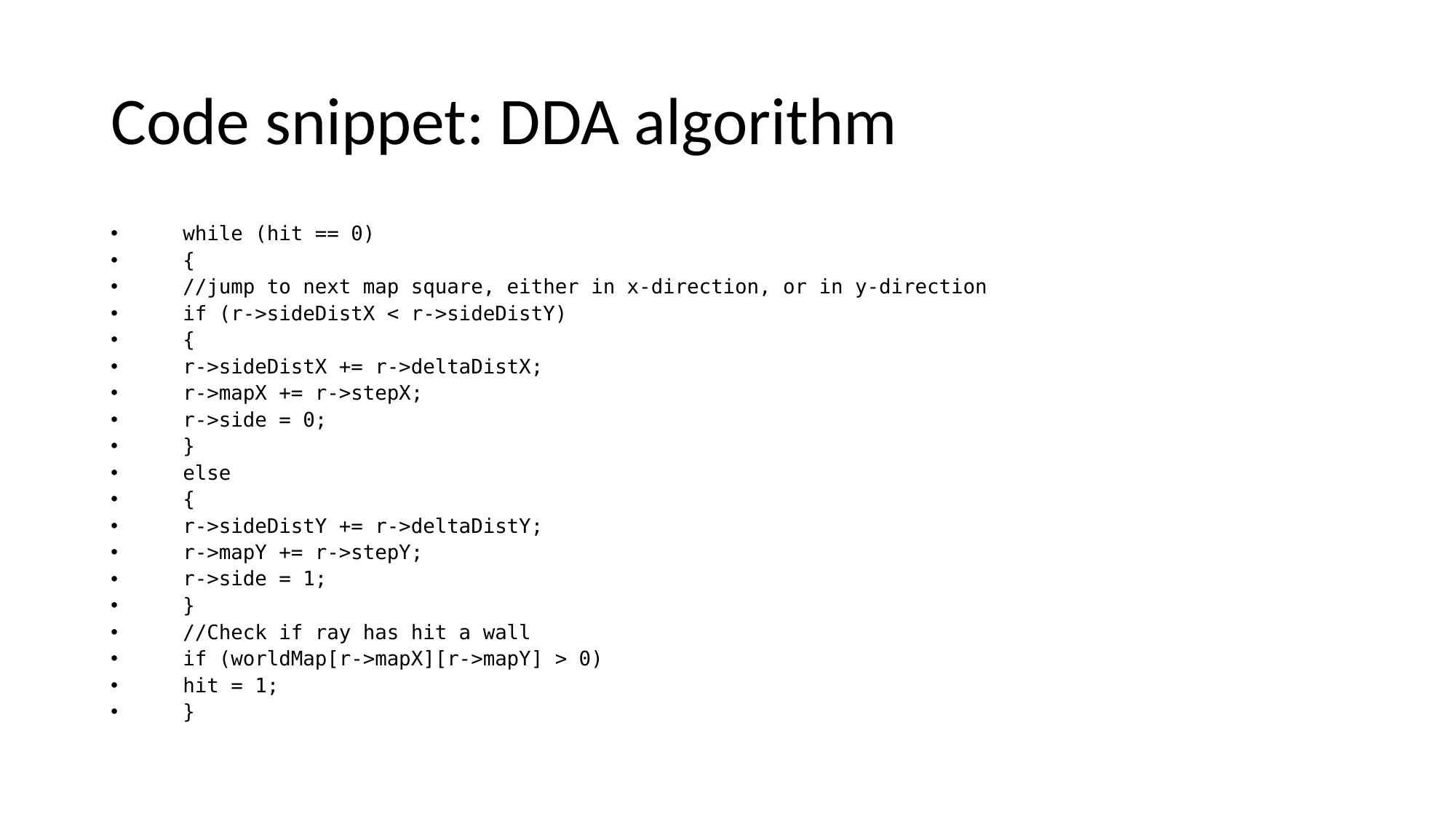

# Code snippet: DDA algorithm
	while (hit == 0)
	{
		//jump to next map square, either in x-direction, or in y-direction
		if (r->sideDistX < r->sideDistY)
		{
			r->sideDistX += r->deltaDistX;
			r->mapX += r->stepX;
			r->side = 0;
		}
		else
		{
			r->sideDistY += r->deltaDistY;
			r->mapY += r->stepY;
			r->side = 1;
		}
		//Check if ray has hit a wall
		if (worldMap[r->mapX][r->mapY] > 0)
			hit = 1;
	}